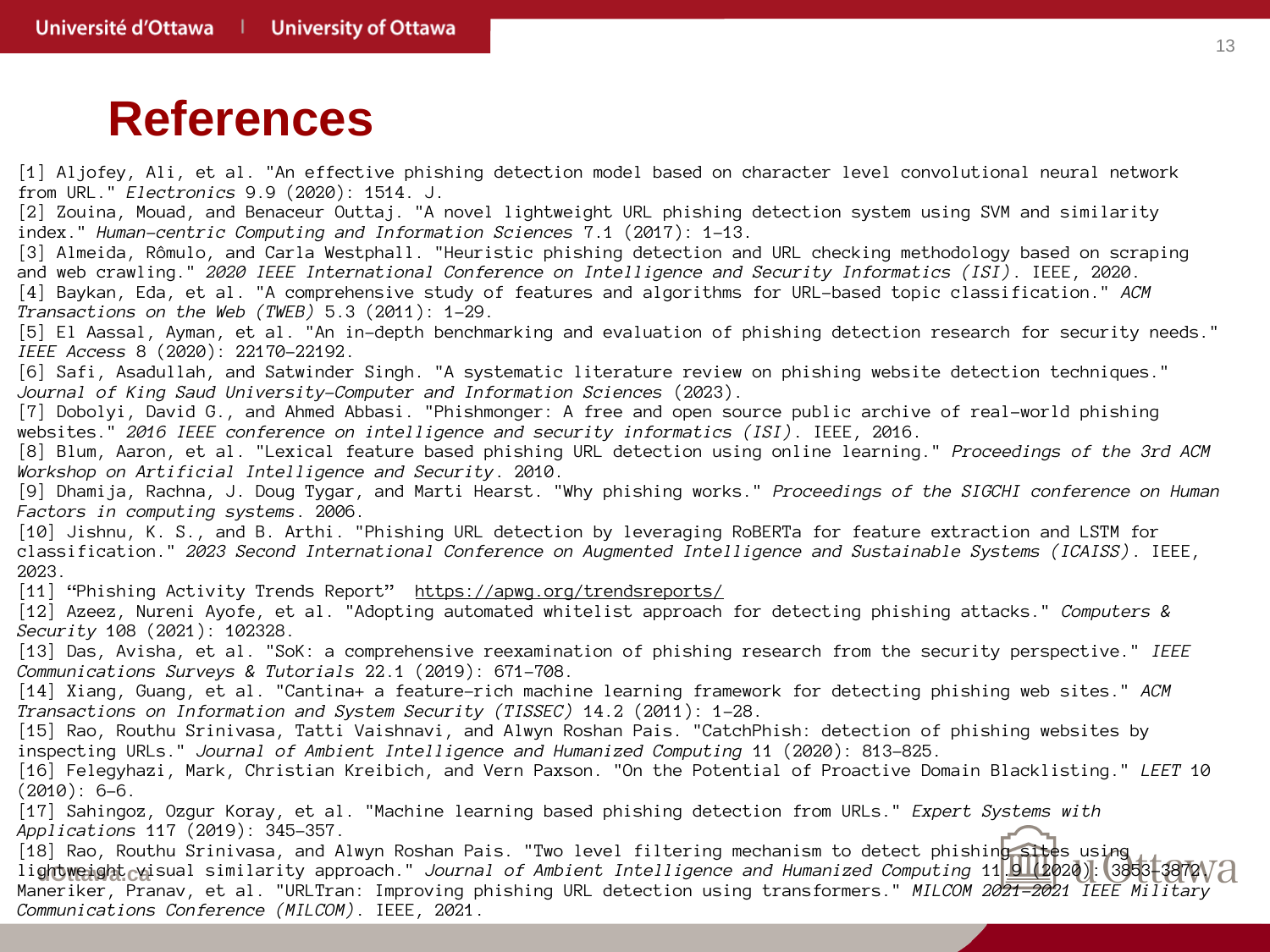

# References
[1] Aljofey, Ali, et al. "An effective phishing detection model based on character level convolutional neural network from URL." Electronics 9.9 (2020): 1514. J.
[2] Zouina, Mouad, and Benaceur Outtaj. "A novel lightweight URL phishing detection system using SVM and similarity index." Human-centric Computing and Information Sciences 7.1 (2017): 1-13.
[3] Almeida, Rômulo, and Carla Westphall. "Heuristic phishing detection and URL checking methodology based on scraping and web crawling." 2020 IEEE International Conference on Intelligence and Security Informatics (ISI). IEEE, 2020.
[4] Baykan, Eda, et al. "A comprehensive study of features and algorithms for URL-based topic classification." ACM Transactions on the Web (TWEB) 5.3 (2011): 1-29.
[5] El Aassal, Ayman, et al. "An in-depth benchmarking and evaluation of phishing detection research for security needs." IEEE Access 8 (2020): 22170-22192.
[6] Safi, Asadullah, and Satwinder Singh. "A systematic literature review on phishing website detection techniques." Journal of King Saud University-Computer and Information Sciences (2023).
[7] Dobolyi, David G., and Ahmed Abbasi. "Phishmonger: A free and open source public archive of real-world phishing websites." 2016 IEEE conference on intelligence and security informatics (ISI). IEEE, 2016.
[8] Blum, Aaron, et al. "Lexical feature based phishing URL detection using online learning." Proceedings of the 3rd ACM Workshop on Artificial Intelligence and Security. 2010.
[9] Dhamija, Rachna, J. Doug Tygar, and Marti Hearst. "Why phishing works." Proceedings of the SIGCHI conference on Human Factors in computing systems. 2006.
[10] Jishnu, K. S., and B. Arthi. "Phishing URL detection by leveraging RoBERTa for feature extraction and LSTM for classification." 2023 Second International Conference on Augmented Intelligence and Sustainable Systems (ICAISS). IEEE, 2023.
[11] “Phishing Activity Trends Report”  https://apwg.org/trendsreports/
[12] Azeez, Nureni Ayofe, et al. "Adopting automated whitelist approach for detecting phishing attacks." Computers & Security 108 (2021): 102328.
[13] Das, Avisha, et al. "SoK: a comprehensive reexamination of phishing research from the security perspective." IEEE Communications Surveys & Tutorials 22.1 (2019): 671-708.
[14] Xiang, Guang, et al. "Cantina+ a feature-rich machine learning framework for detecting phishing web sites." ACM Transactions on Information and System Security (TISSEC) 14.2 (2011): 1-28.
[15] Rao, Routhu Srinivasa, Tatti Vaishnavi, and Alwyn Roshan Pais. "CatchPhish: detection of phishing websites by inspecting URLs." Journal of Ambient Intelligence and Humanized Computing 11 (2020): 813-825.
[16] Felegyhazi, Mark, Christian Kreibich, and Vern Paxson. "On the Potential of Proactive Domain Blacklisting." LEET 10 (2010): 6-6.
[17] Sahingoz, Ozgur Koray, et al. "Machine learning based phishing detection from URLs." Expert Systems with Applications 117 (2019): 345-357.
[18] Rao, Routhu Srinivasa, and Alwyn Roshan Pais. "Two level filtering mechanism to detect phishing sites using lightweight visual similarity approach." Journal of Ambient Intelligence and Humanized Computing 11.9 (2020): 3853-3872.
Maneriker, Pranav, et al. "URLTran: Improving phishing URL detection using transformers." MILCOM 2021-2021 IEEE Military Communications Conference (MILCOM). IEEE, 2021.